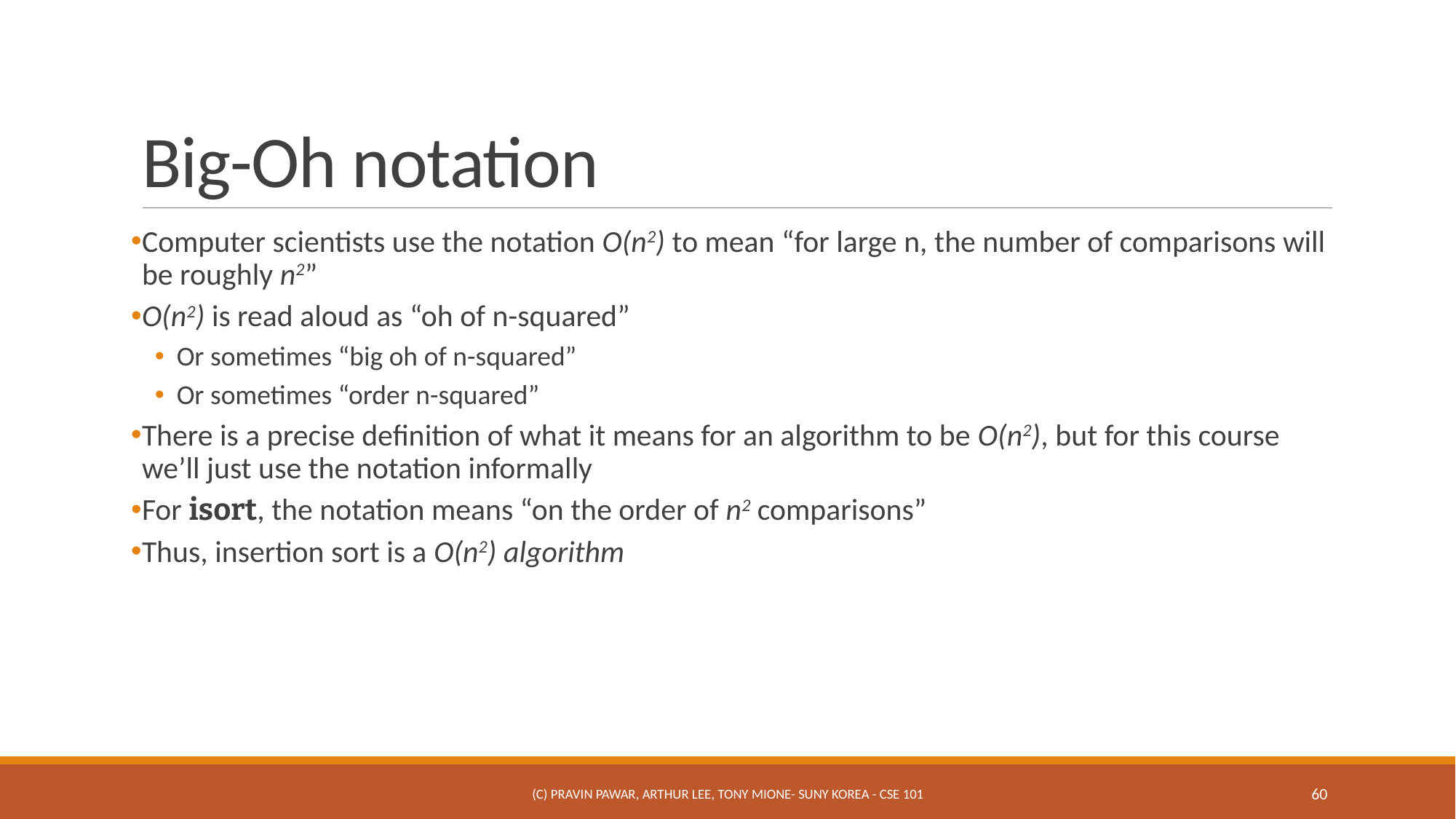

# Big-Oh notation
Computer scientists use the notation O(n2) to mean “for large n, the number of comparisons will be roughly n2”
O(n2) is read aloud as “oh of n-squared”
Or sometimes “big oh of n-squared”
Or sometimes “order n-squared”
There is a precise definition of what it means for an algorithm to be O(n2), but for this course we’ll just use the notation informally
For isort, the notation means “on the order of n2 comparisons”
Thus, insertion sort is a O(n2) algorithm

(c) Pravin Pawar, Arthur Lee, Tony Mione- SUNY Korea - CSE 101
60